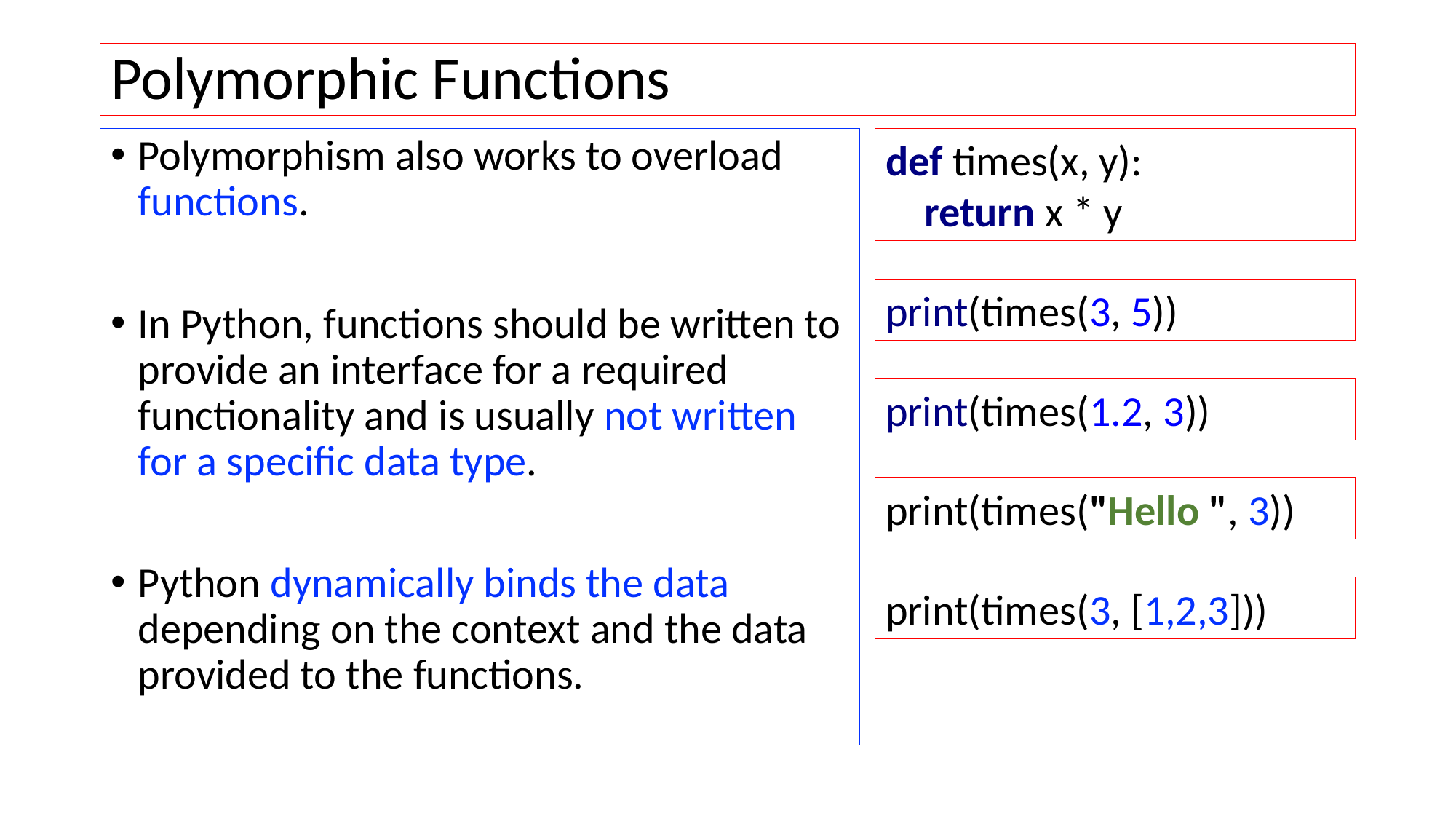

# Polymorphic Functions
Polymorphism also works to overload functions.

In Python, functions should be written to provide an interface for a required functionality and is usually not written for a specific data type.

Python dynamically binds the data depending on the context and the data provided to the functions.
def times(x, y):
    return x * y
print(times(3, 5))
print(times(1.2, 3))
print(times("Hello ", 3))
print(times(3, [1,2,3]))